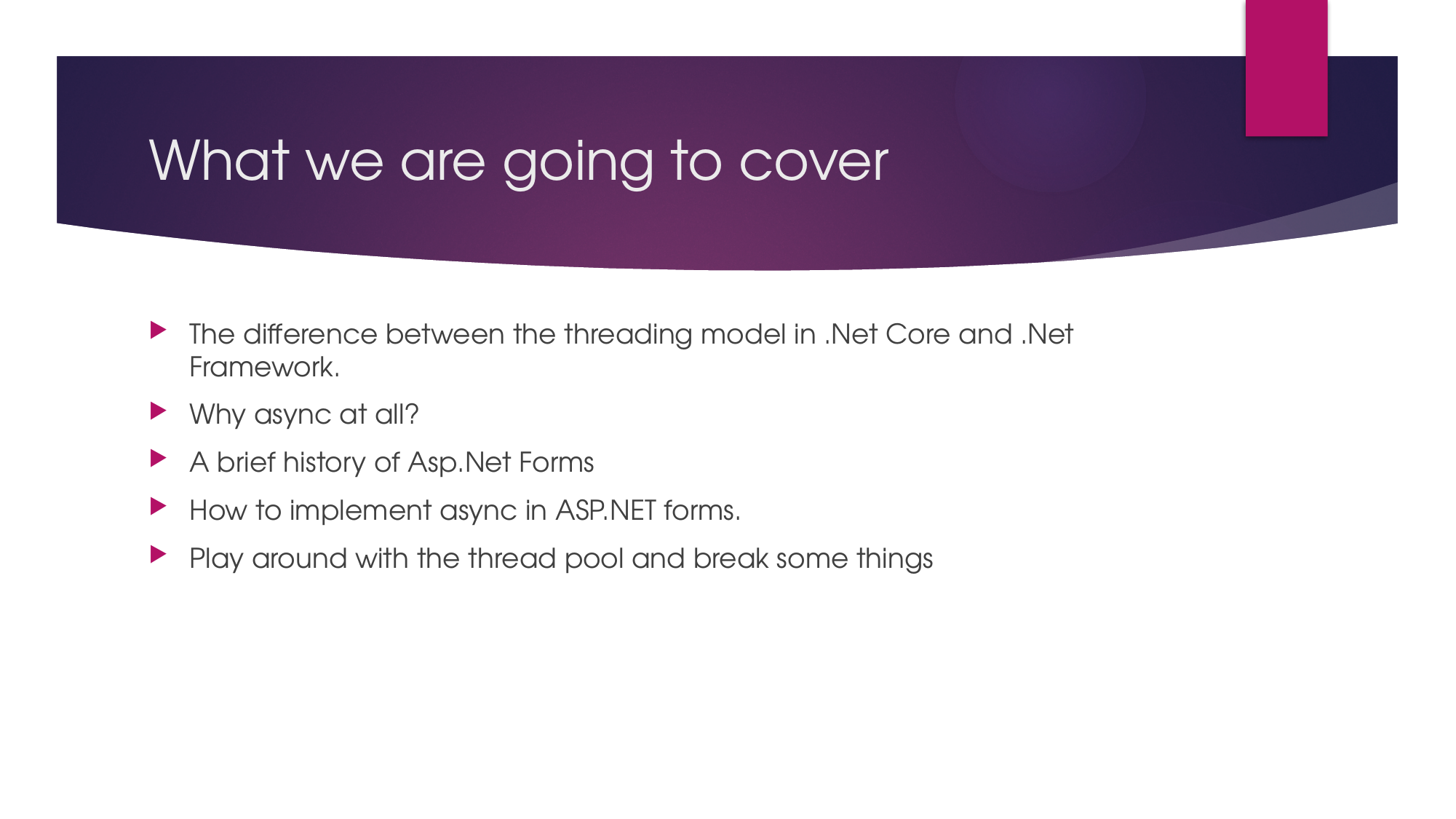

# What we are going to cover
The difference between the threading model in .Net Core and .Net Framework.
Why async at all?
A brief history of Asp.Net Forms
How to implement async in ASP.NET forms.
Play around with the thread pool and break some things